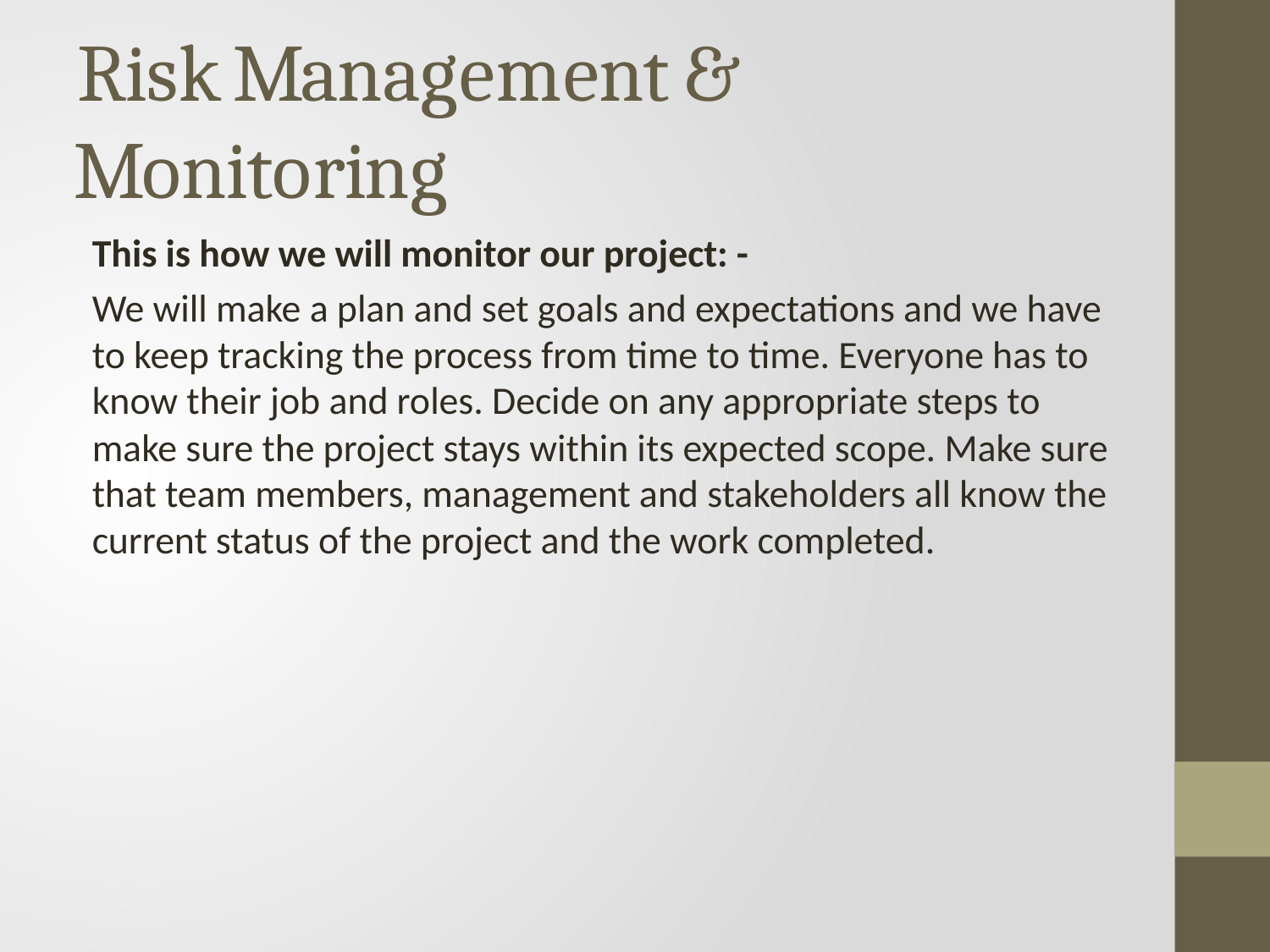

# Risk Management & Monitoring
This is how we will monitor our project: -
We will make a plan and set goals and expectations and we have to keep tracking the process from time to time. Everyone has to know their job and roles. Decide on any appropriate steps to make sure the project stays within its expected scope. Make sure that team members, management and stakeholders all know the current status of the project and the work completed.